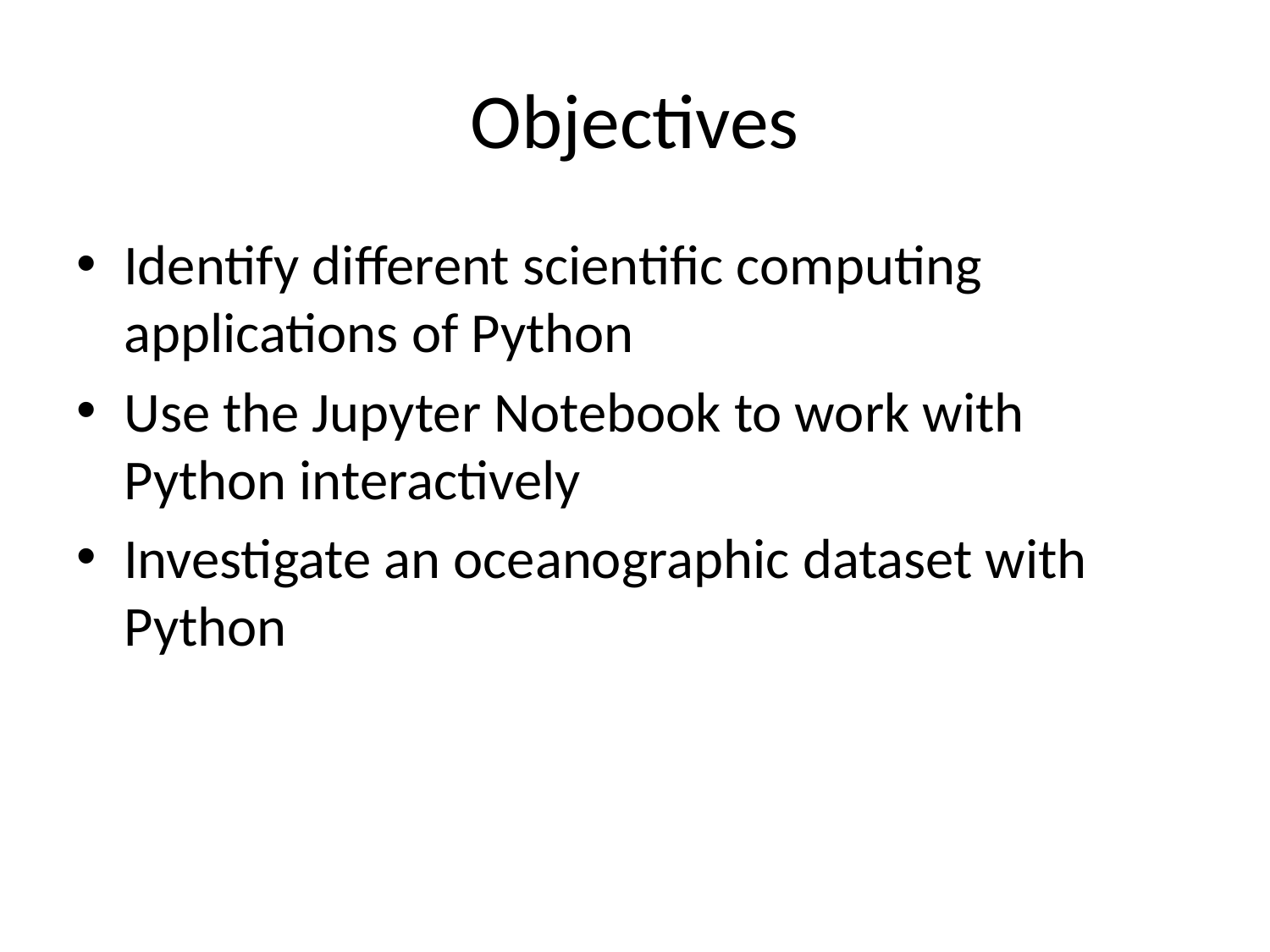

# Objectives
Identify different scientific computing applications of Python
Use the Jupyter Notebook to work with Python interactively
Investigate an oceanographic dataset with Python